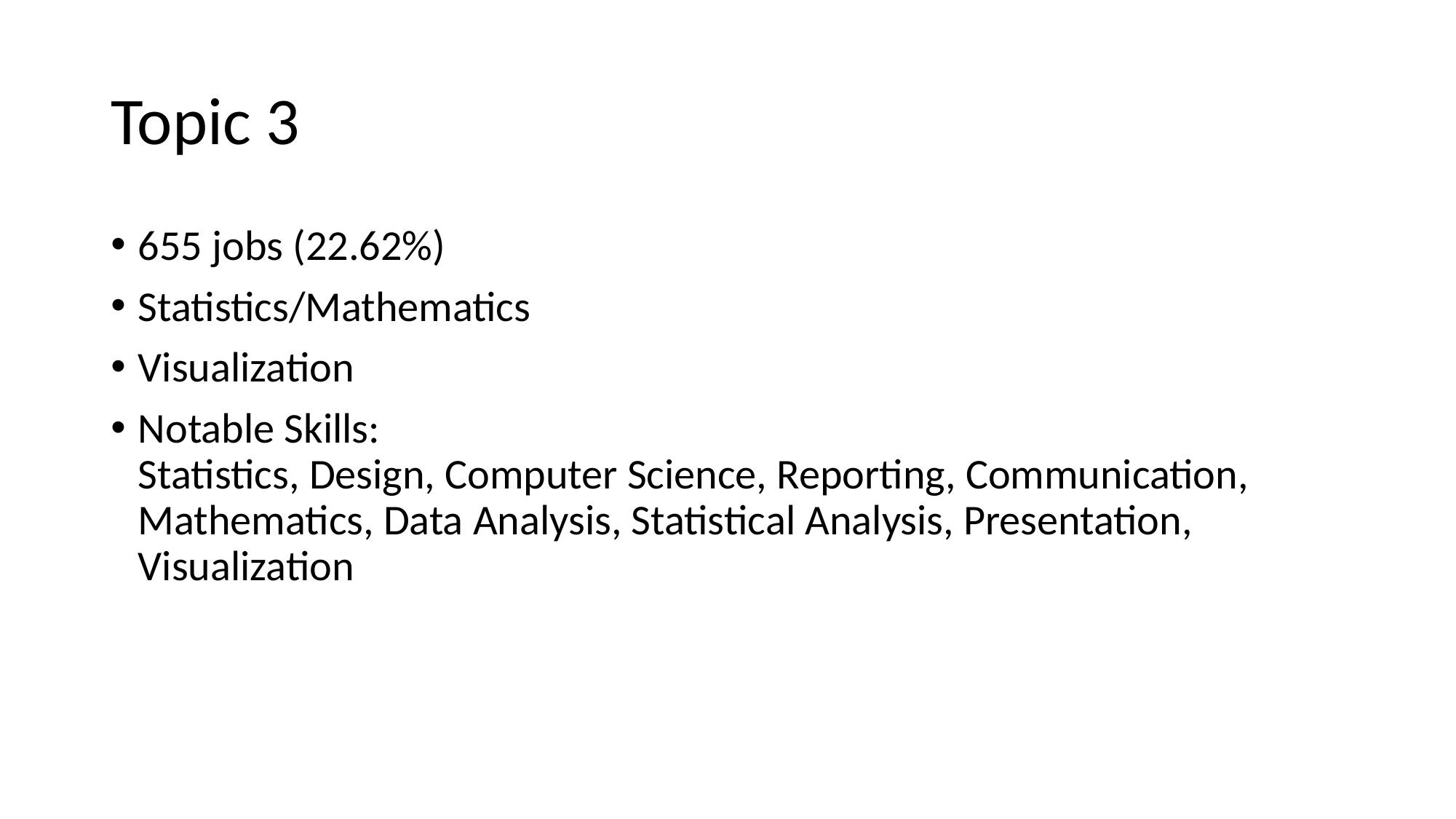

# Topic 3
655 jobs (22.62%)
Statistics/Mathematics
Visualization
Notable Skills:
Statistics, Design, Computer Science, Reporting, Communication, Mathematics, Data Analysis, Statistical Analysis, Presentation, Visualization